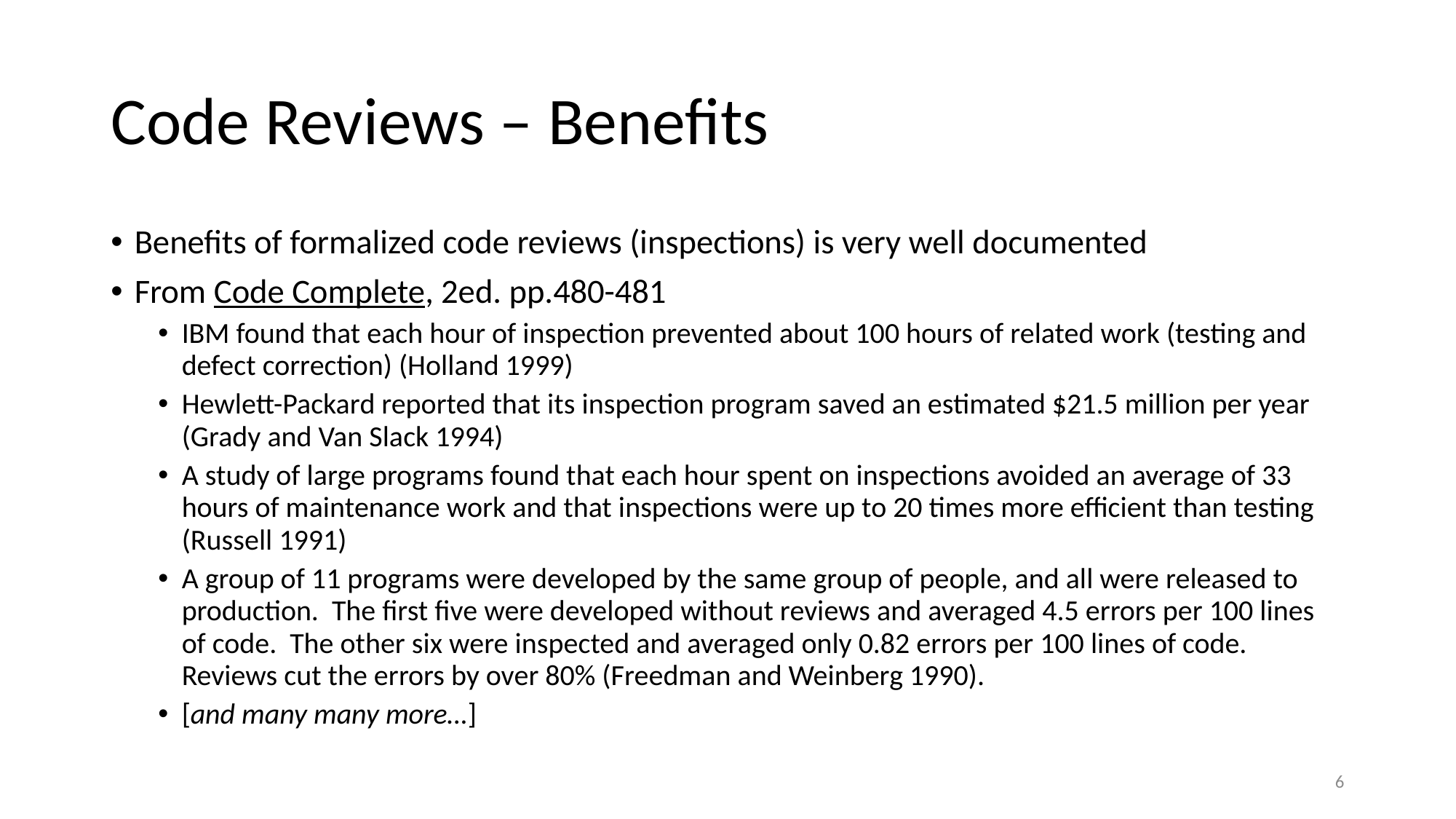

# Code Reviews – Benefits
Benefits of formalized code reviews (inspections) is very well documented
From Code Complete, 2ed. pp.480-481
IBM found that each hour of inspection prevented about 100 hours of related work (testing and defect correction) (Holland 1999)
Hewlett-Packard reported that its inspection program saved an estimated $21.5 million per year (Grady and Van Slack 1994)
A study of large programs found that each hour spent on inspections avoided an average of 33 hours of maintenance work and that inspections were up to 20 times more efficient than testing (Russell 1991)
A group of 11 programs were developed by the same group of people, and all were released to production.  The first five were developed without reviews and averaged 4.5 errors per 100 lines of code.  The other six were inspected and averaged only 0.82 errors per 100 lines of code.  Reviews cut the errors by over 80% (Freedman and Weinberg 1990).
[and many many more…]
6